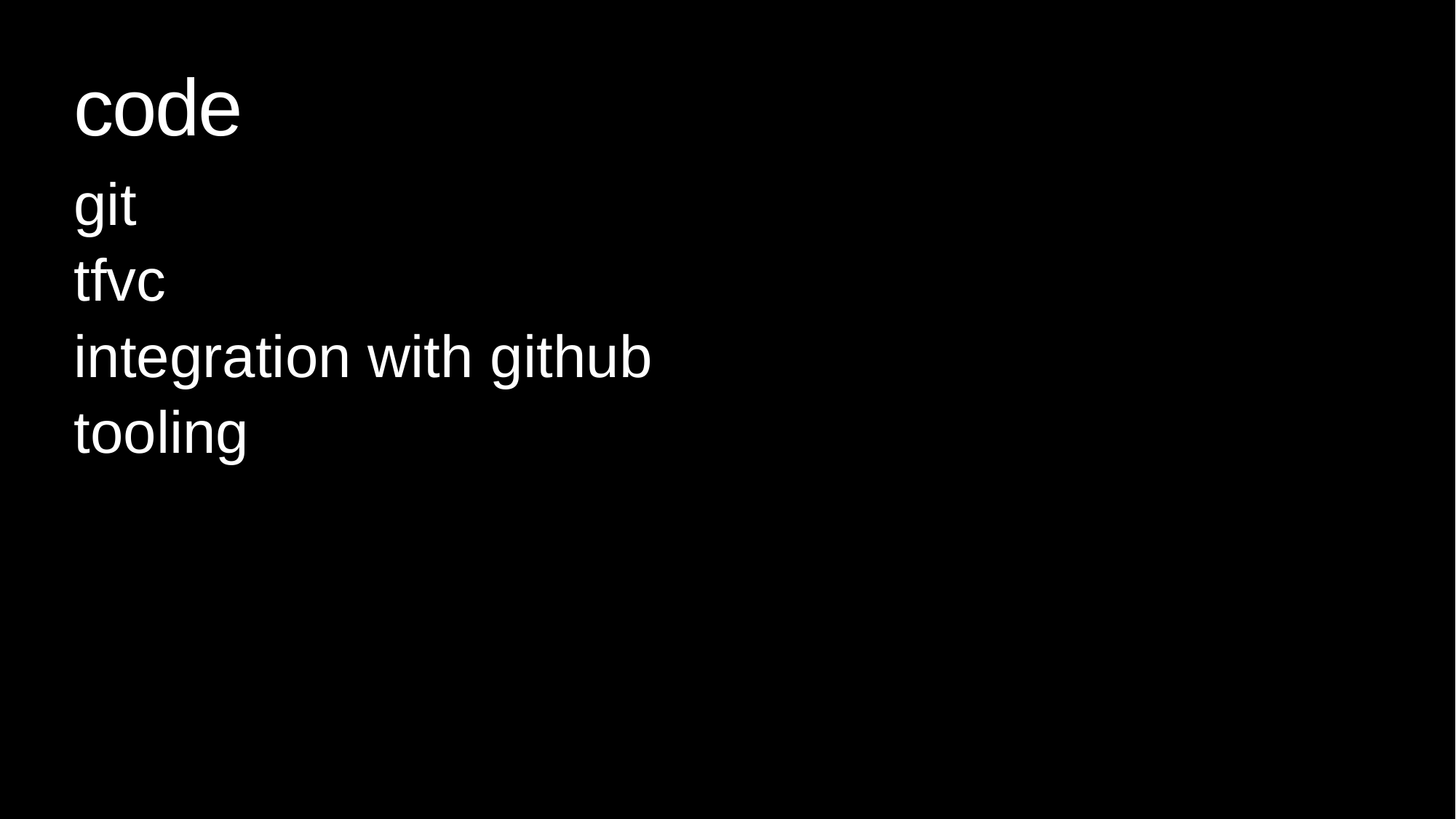

# code
git
tfvc
integration with github
tooling